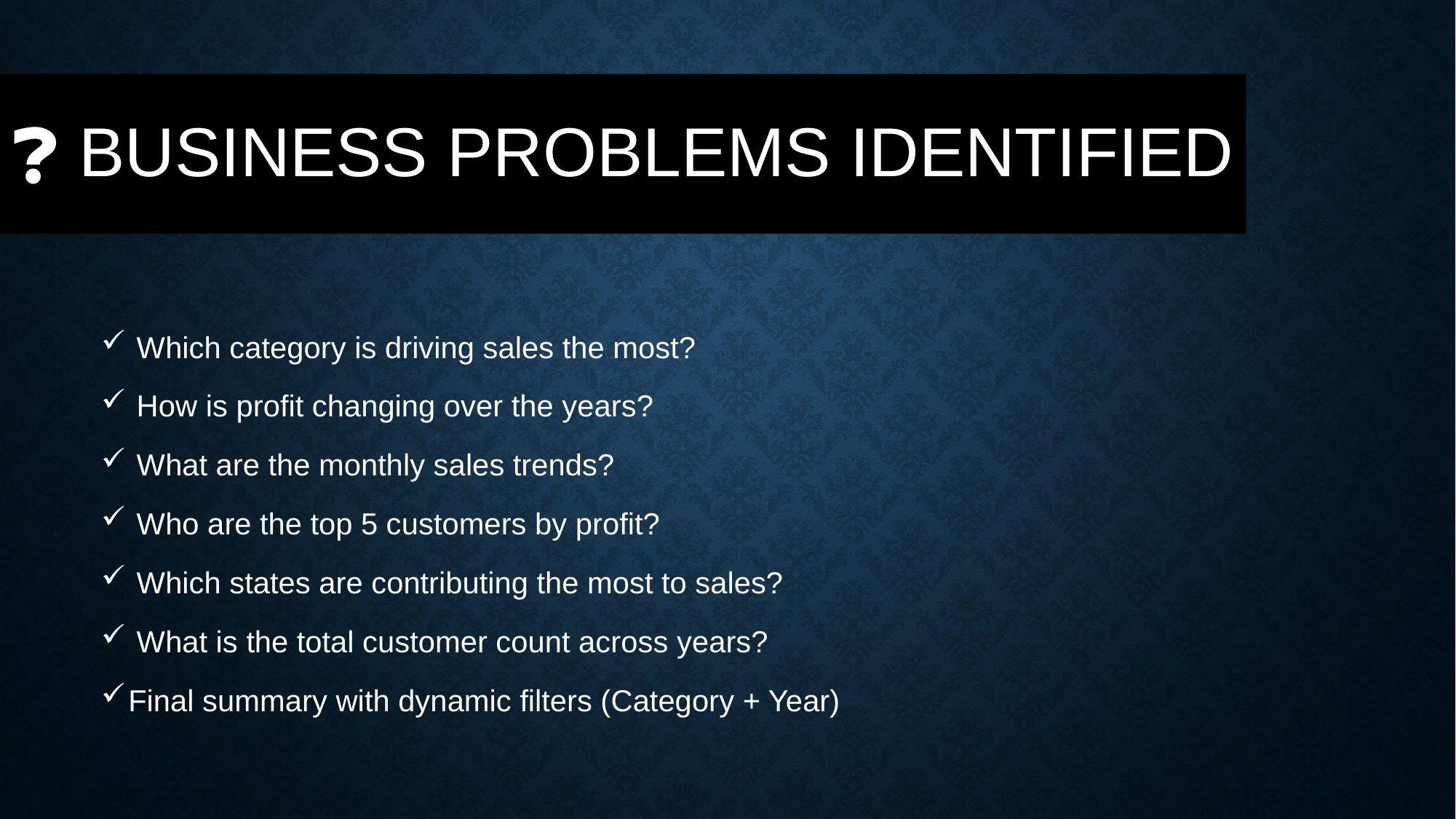

# ❓ Business Problems Identified
 Which category is driving sales the most?
 How is profit changing over the years?
 What are the monthly sales trends?
 Who are the top 5 customers by profit?
 Which states are contributing the most to sales?
 What is the total customer count across years?
Final summary with dynamic filters (Category + Year)